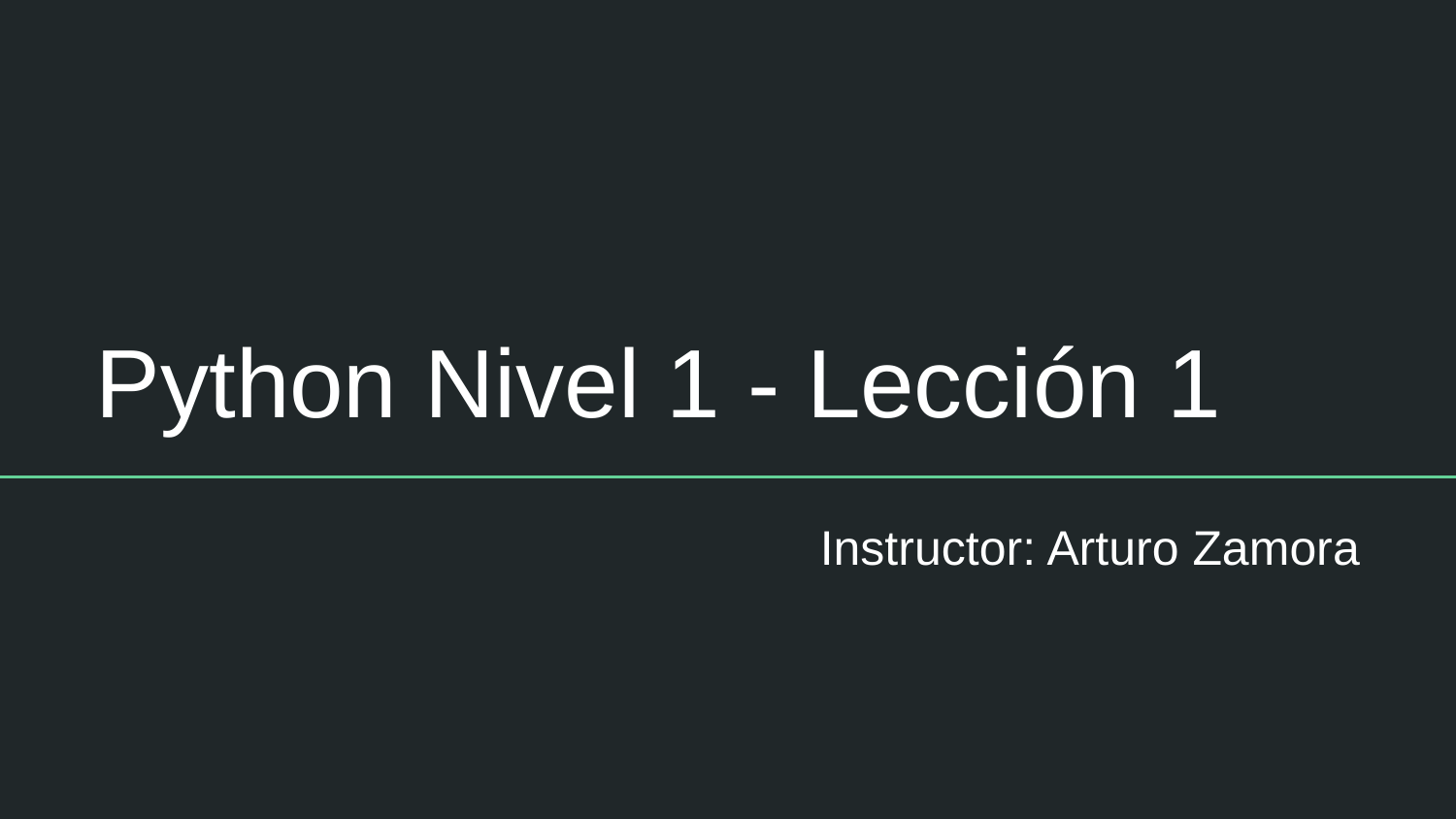

# Python Nivel 1 - Lección 1
Instructor: Arturo Zamora